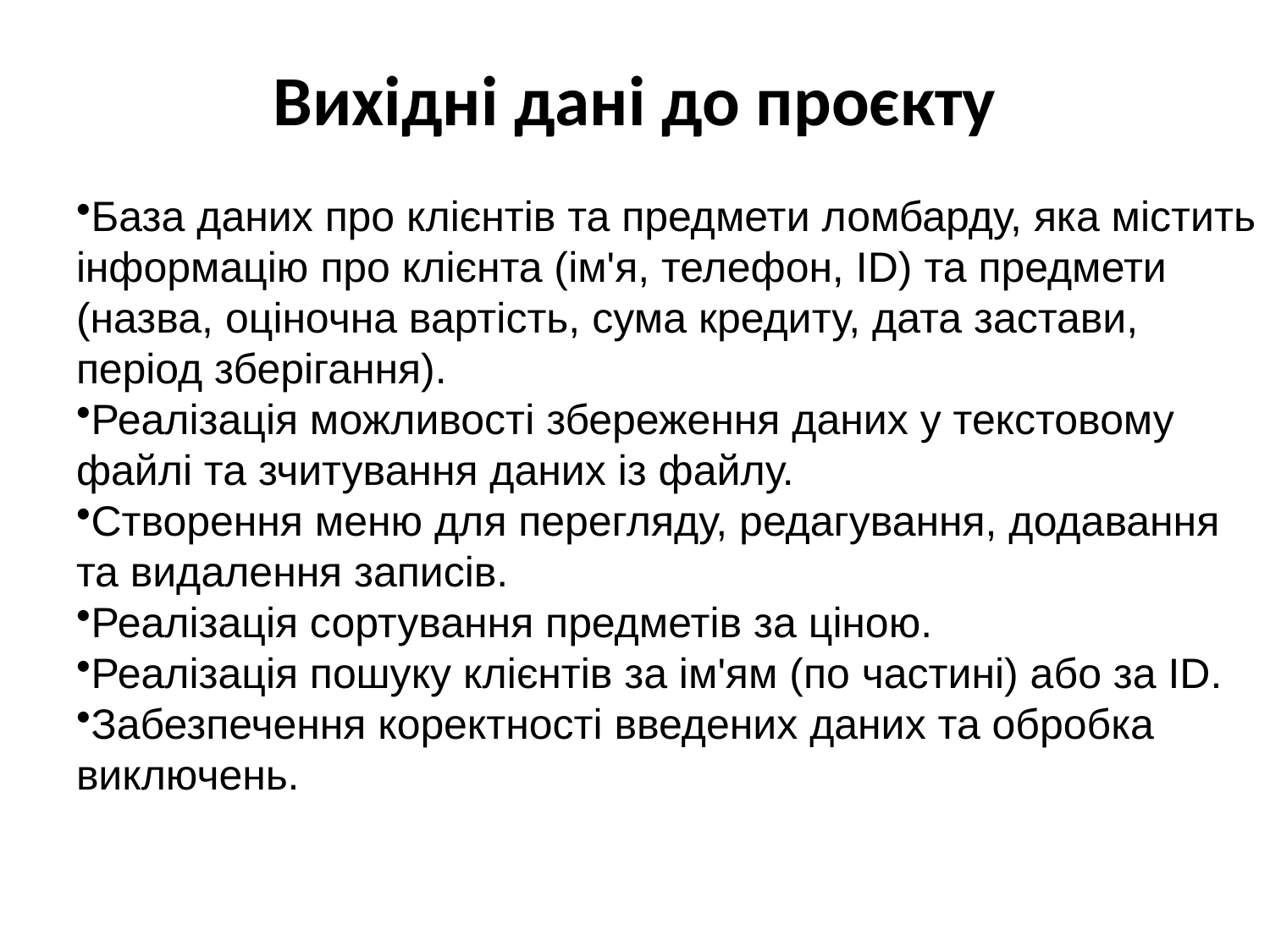

Вихідні дані до проєкту

База даних про клієнтів та предмети ломбарду, яка містить інформацію про клієнта (ім'я, телефон, ID) та предмети (назва, оціночна вартість, сума кредиту, дата застави, період зберігання).
Реалізація можливості збереження даних у текстовому файлі та зчитування даних із файлу.
Створення меню для перегляду, редагування, додавання та видалення записів.
Реалізація сортування предметів за ціною.
Реалізація пошуку клієнтів за ім'ям (по частині) або за ID.
Забезпечення коректності введених даних та обробка виключень.